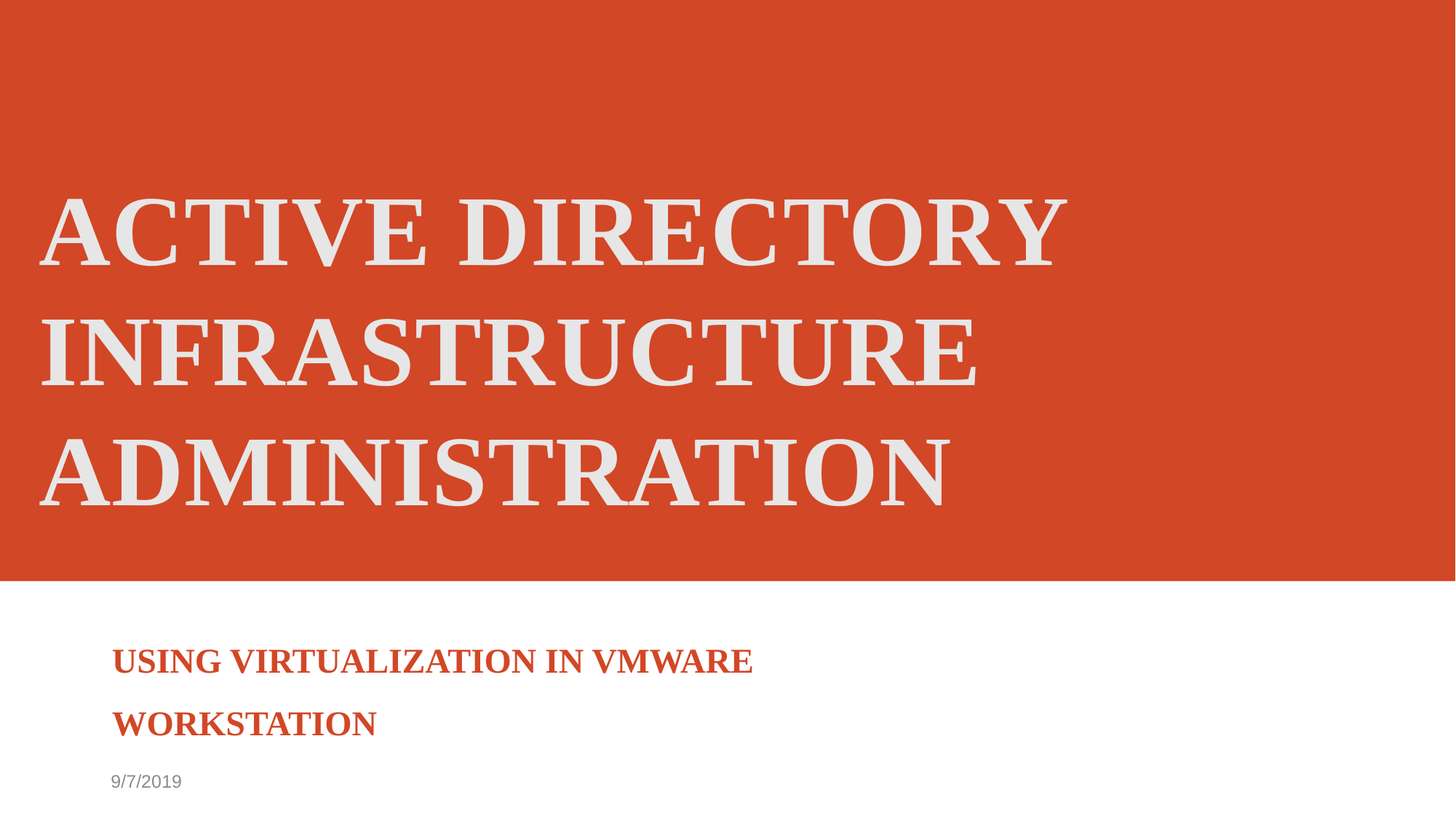

# ACTIVE DIRECTORY INFRASTRUCTURE ADMINISTRATION
USING VIRTUALIZATION IN VMWARE WORKSTATION
9/7/2019